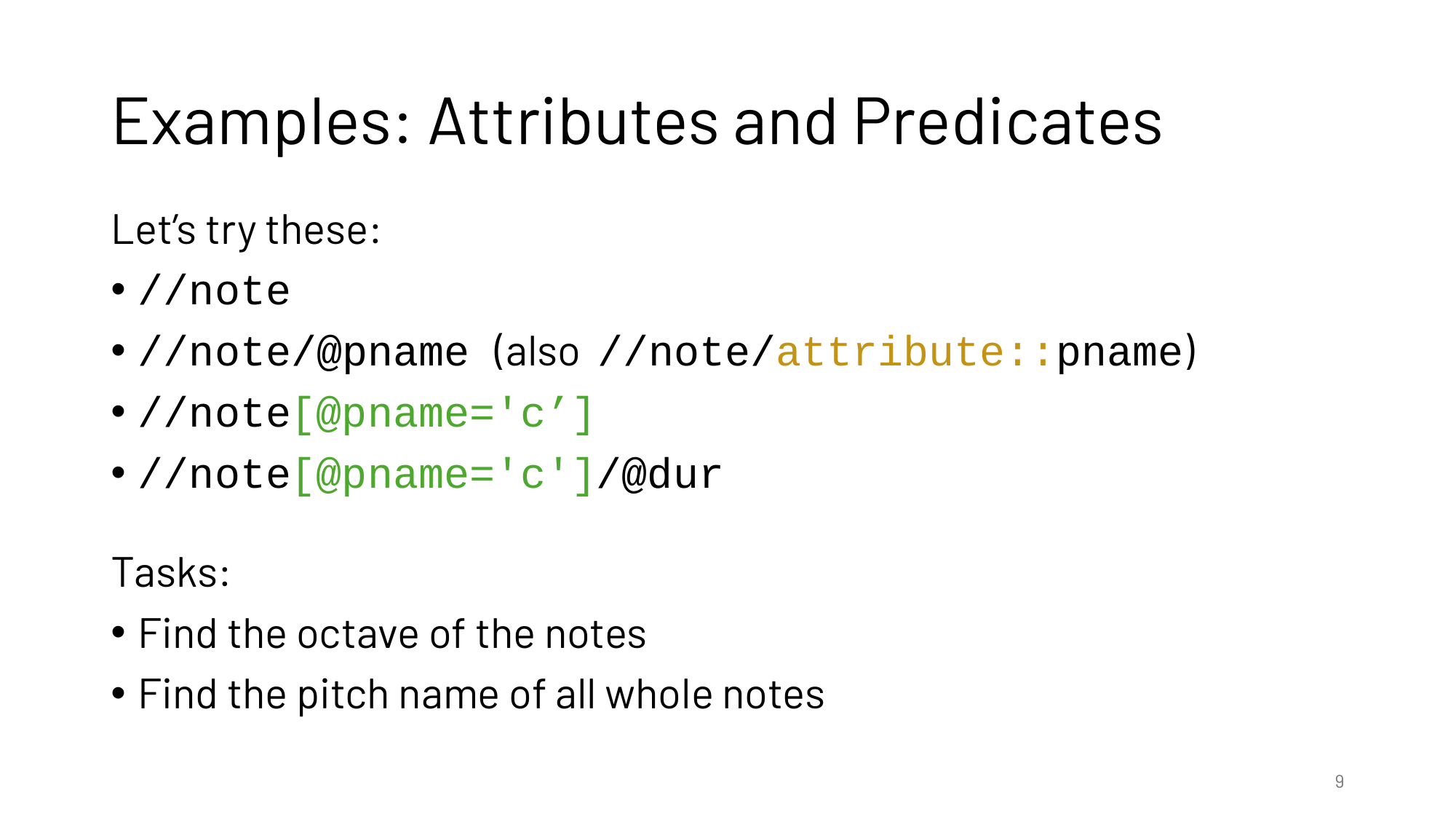

# Examples: Attributes and Predicates
Let’s try these:
//note
//note/@pname (also  //note/attribute::pname)
//note[@pname='c’]
//note[@pname='c']/@dur

Tasks:
Find the octave of the notes
Find the pitch name of all whole notes
9